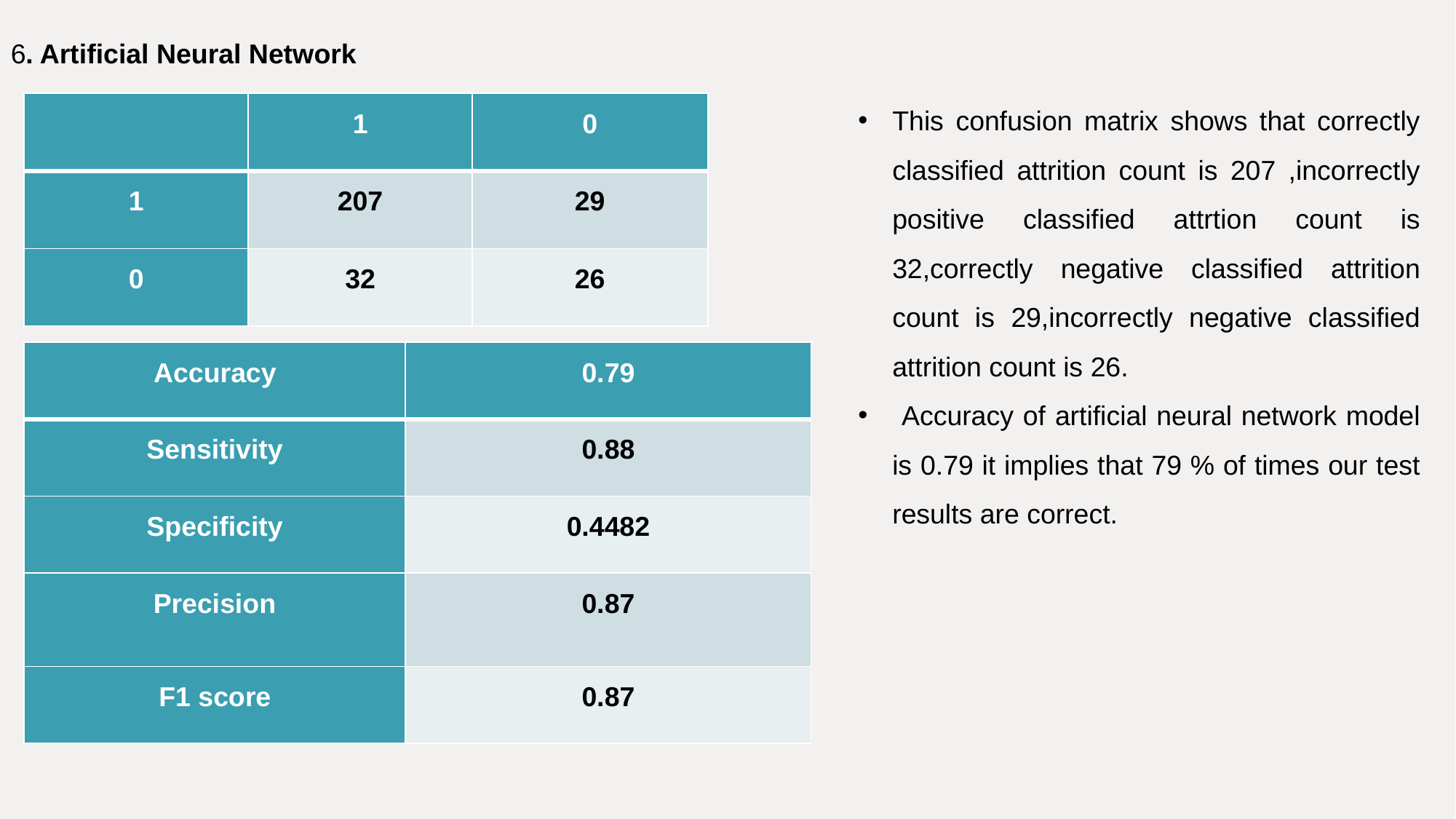

6. Artificial Neural Network

This confusion matrix shows that correctly classified attrition count is 207 ,incorrectly positive classified attrtion count is 32,correctly negative classified attrition count is 29,incorrectly negative classified attrition count is 26.
 Accuracy of artificial neural network model is 0.79 it implies that 79 % of times our test results are correct.

|  | 1 | 0 |
| --- | --- | --- |
| 1 | 207 | 29 |
| 0 | 32 | 26 |
| Accuracy | 0.79 |
| --- | --- |
| Sensitivity | 0.88 |
| Specificity | 0.4482 |
| Precision | 0.87 |
| F1 score | 0.87 |